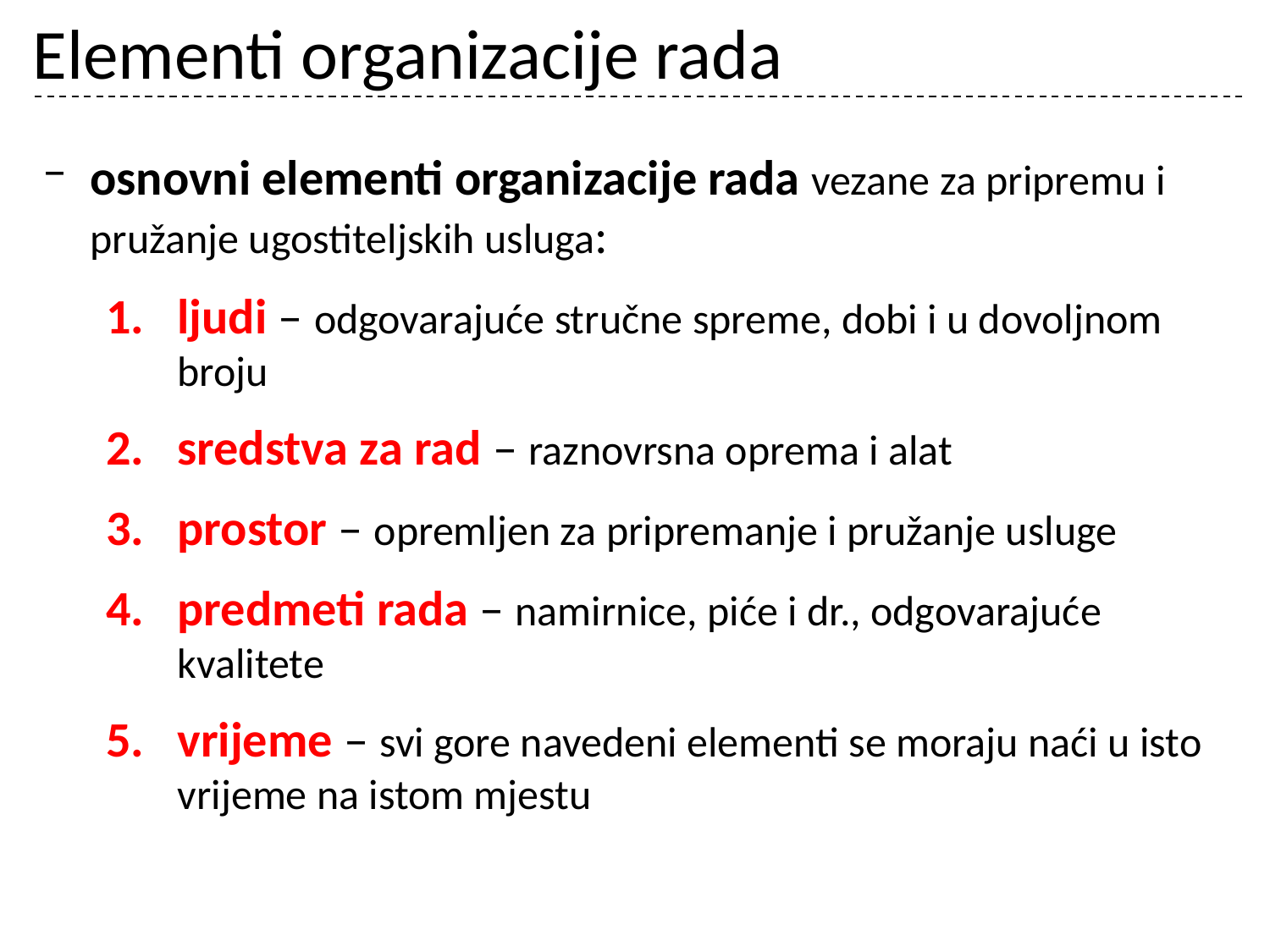

# Elementi organizacije rada
osnovni elementi organizacije rada vezane za pripremu i pružanje ugostiteljskih usluga:
ljudi – odgovarajuće stručne spreme, dobi i u dovoljnom broju
sredstva za rad – raznovrsna oprema i alat
prostor – opremljen za pripremanje i pružanje usluge
predmeti rada – namirnice, piće i dr., odgovarajuće kvalitete
vrijeme – svi gore navedeni elementi se moraju naći u isto vrijeme na istom mjestu